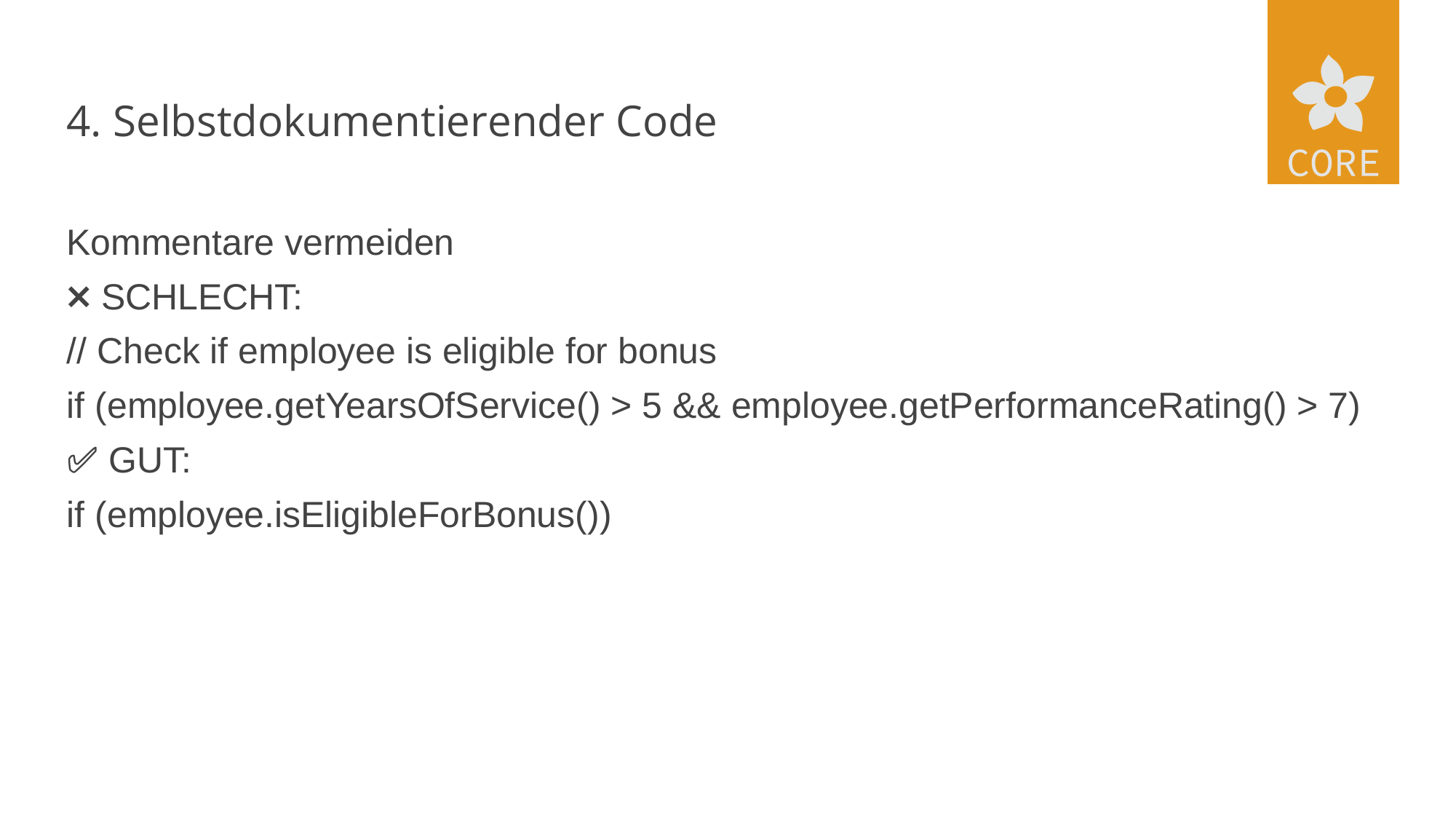

# 4. Selbstdokumentierender Code
Kommentare vermeiden
❌ SCHLECHT:
// Check if employee is eligible for bonus
if (employee.getYearsOfService() > 5 && employee.getPerformanceRating() > 7)
✅ GUT:
if (employee.isEligibleForBonus())